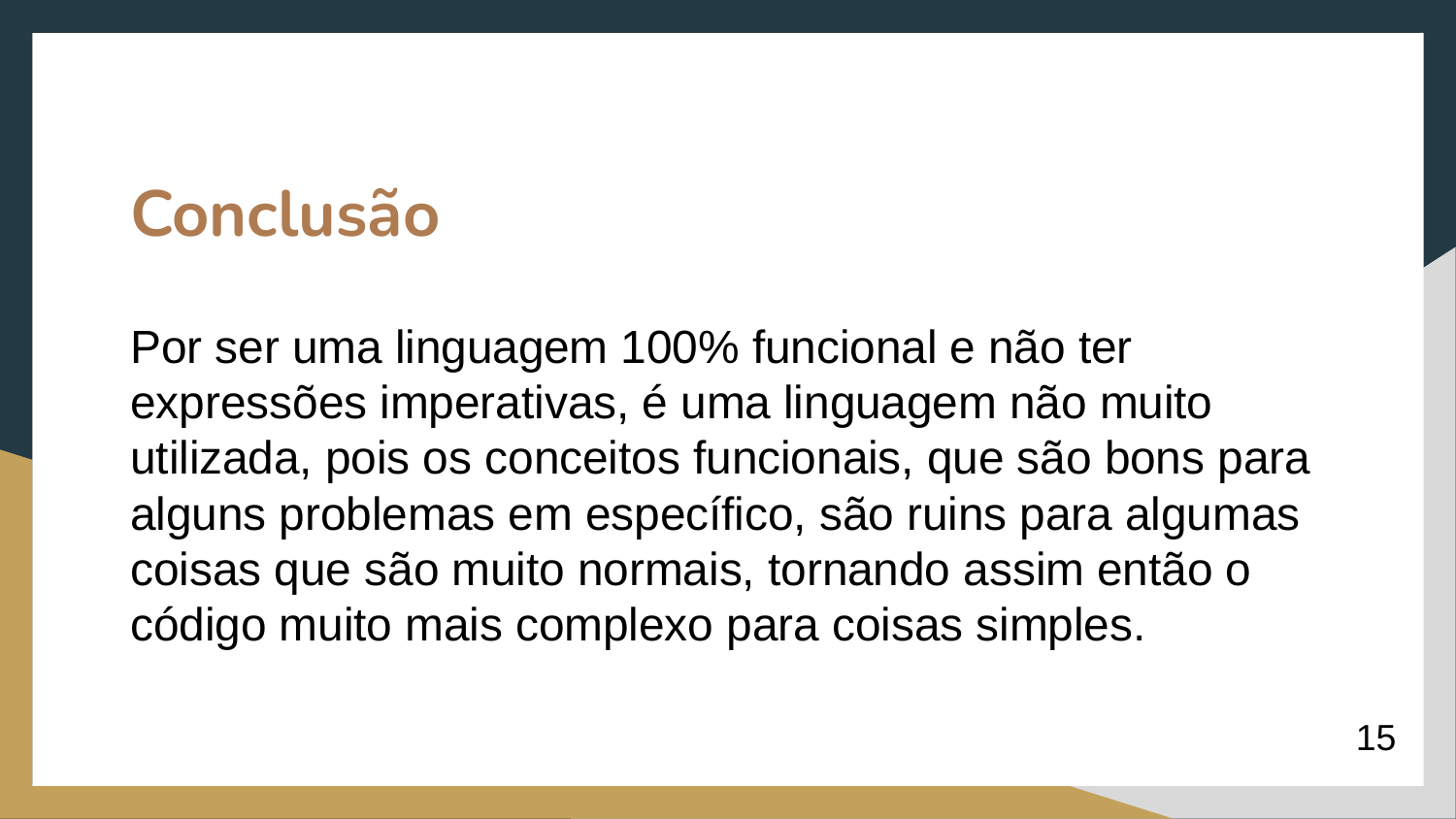

Conclusão
Por ser uma linguagem 100% funcional e não ter expressões imperativas, é uma linguagem não muito utilizada, pois os conceitos funcionais, que são bons para alguns problemas em específico, são ruins para algumas coisas que são muito normais, tornando assim então o código muito mais complexo para coisas simples.
15